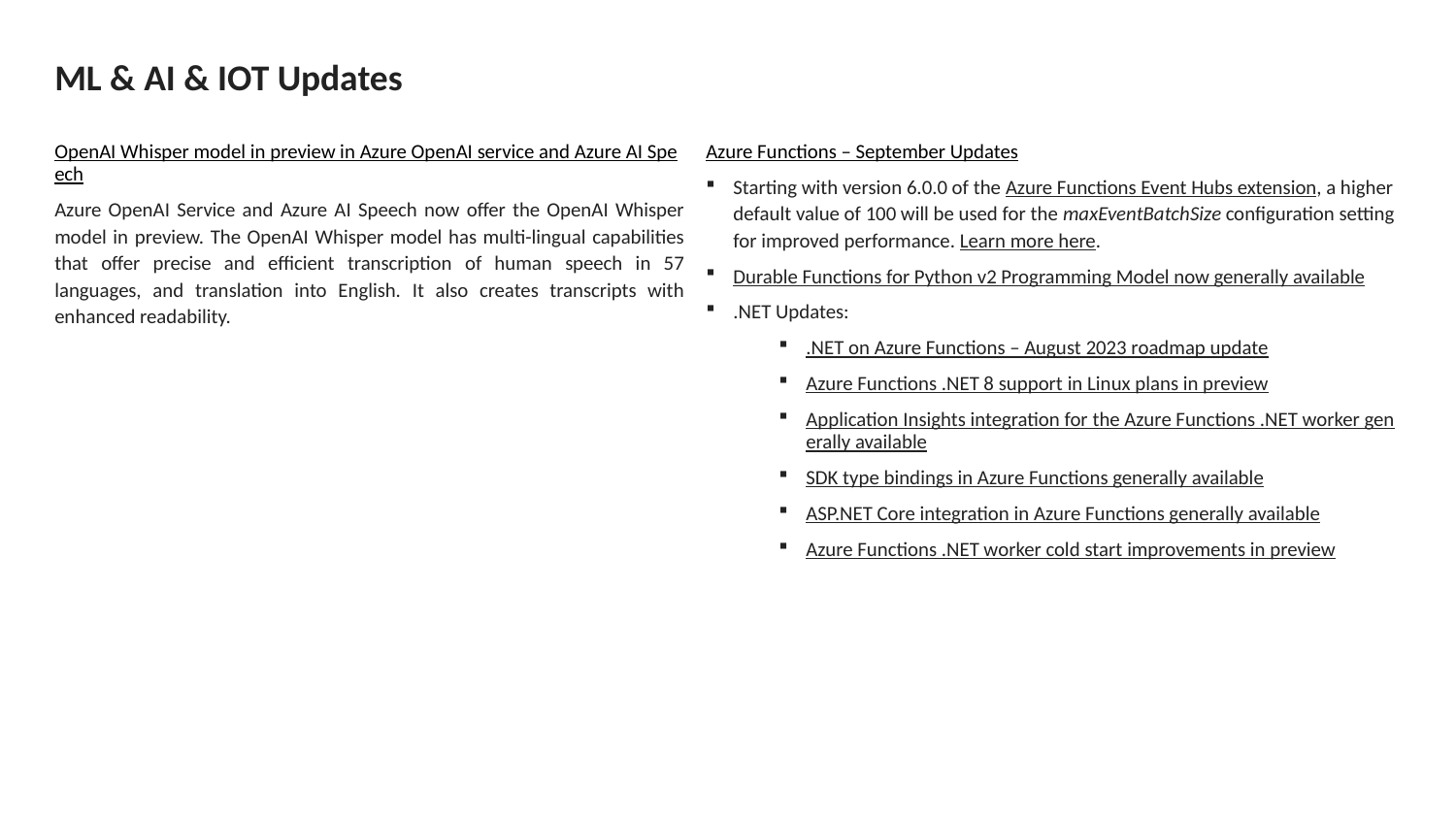

# ML & AI & IOT Updates
OpenAI Whisper model in preview in Azure OpenAI service and Azure AI Speech
Azure OpenAI Service and Azure AI Speech now offer the OpenAI Whisper model in preview. The OpenAI Whisper model has multi-lingual capabilities that offer precise and efficient transcription of human speech in 57 languages, and translation into English. It also creates transcripts with enhanced readability.

Azure Functions – September Updates
Starting with version 6.0.0 of the Azure Functions Event Hubs extension, a higher default value of 100 will be used for the maxEventBatchSize configuration setting for improved performance. Learn more here.
Durable Functions for Python v2 Programming Model now generally available
.NET Updates:
.NET on Azure Functions – August 2023 roadmap update
Azure Functions .NET 8 support in Linux plans in preview
Application Insights integration for the Azure Functions .NET worker generally available
SDK type bindings in Azure Functions generally available
ASP.NET Core integration in Azure Functions generally available
Azure Functions .NET worker cold start improvements in preview